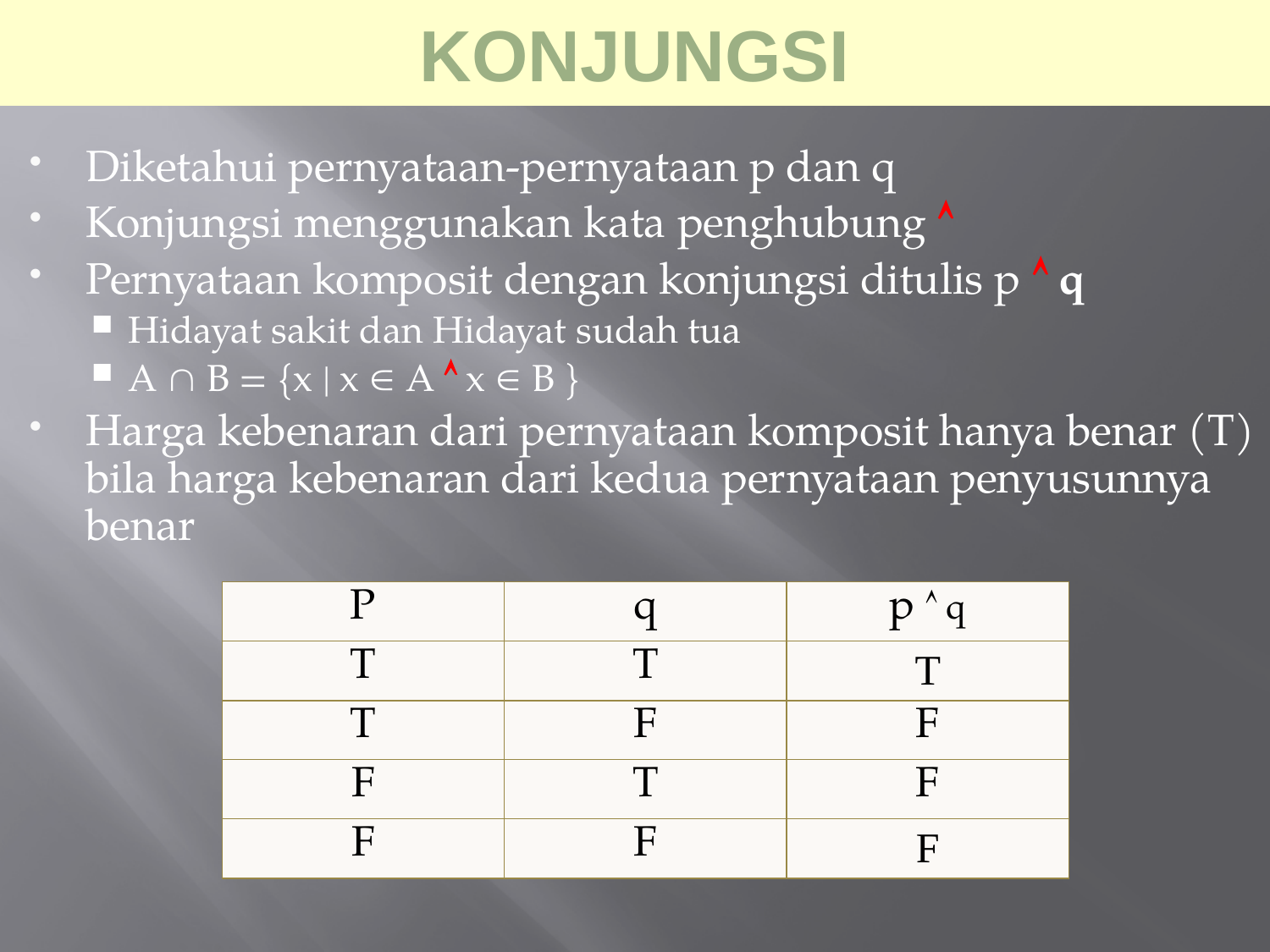

# KONJUNGSI
Diketahui pernyataan-pernyataan p dan q
Konjungsi menggunakan kata penghubung ∧
Pernyataan komposit dengan konjungsi ditulis p ∧ q
Hidayat sakit dan Hidayat sudah tua
A ∩ B = {x | x ∈ A ∧ x ∈ B }
Harga kebenaran dari pernyataan komposit hanya benar (T) bila harga kebenaran dari kedua pernyataan penyusunnya benar

| P | q | p ∧ q |
| --- | --- | --- |
| T | T | T |
| T | F | F |
| F | T | F |
| F | F | F |